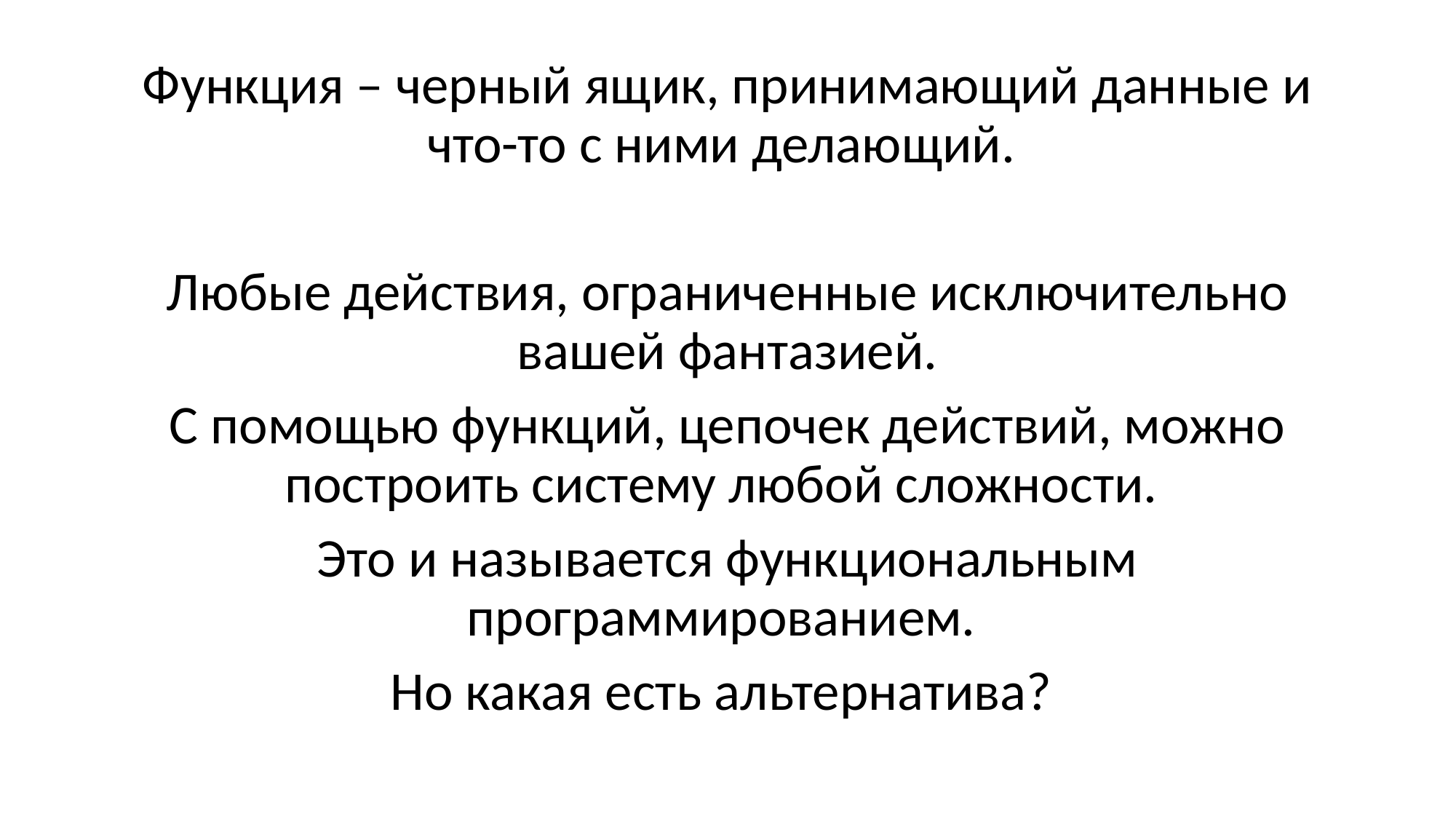

Функция – черный ящик, принимающий данные и что-то с ними делающий.

Любые действия, ограниченные исключительно вашей фантазией.
С помощью функций, цепочек действий, можно построить систему любой сложности.
Это и называется функциональным программированием.
Но какая есть альтернатива?